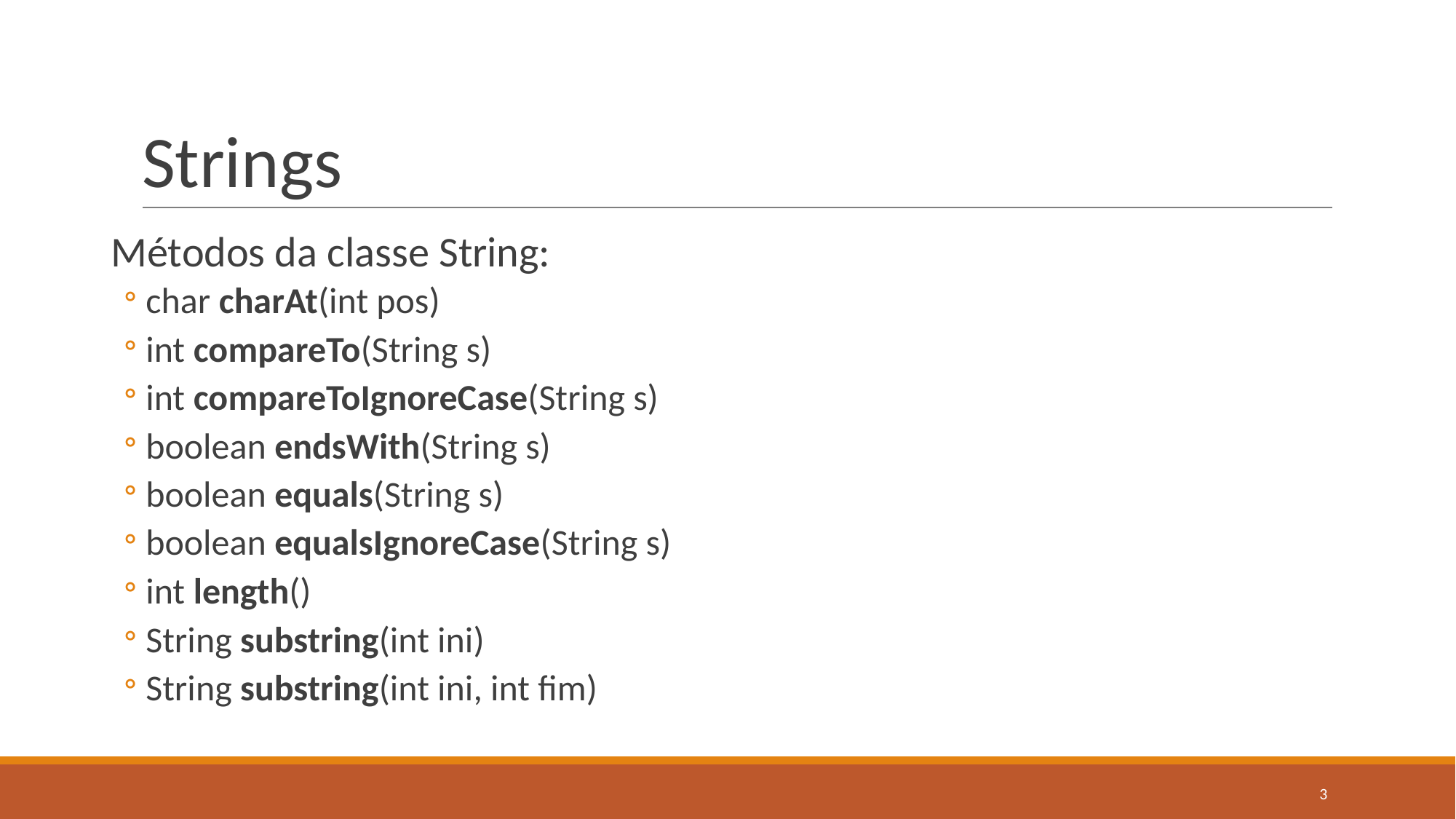

# Strings
Métodos da classe String:
char charAt(int pos)
int compareTo(String s)
int compareToIgnoreCase(String s)
boolean endsWith(String s)
boolean equals(String s)
boolean equalsIgnoreCase(String s)
int length()
String substring(int ini)
String substring(int ini, int fim)
3